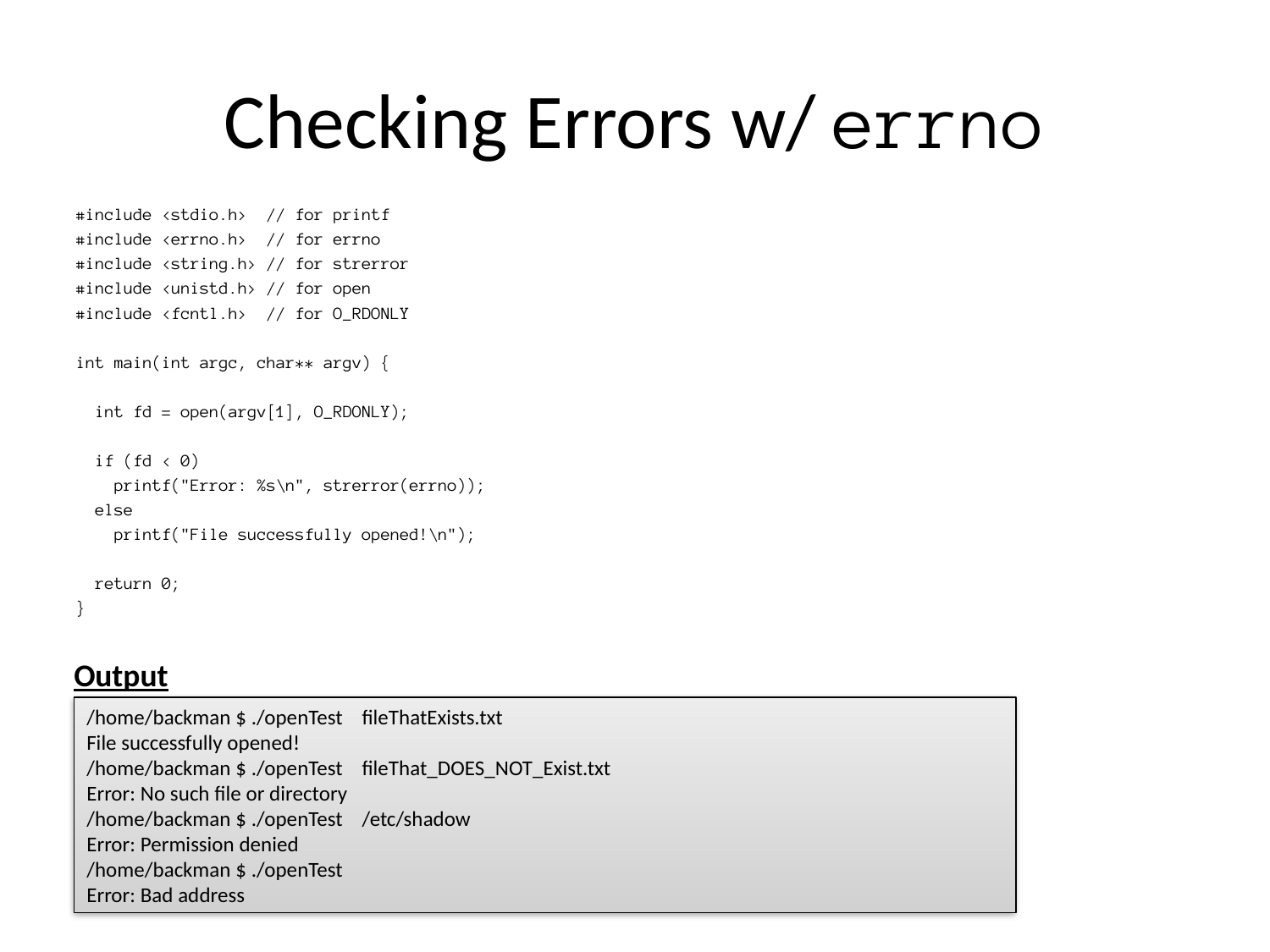

# Checking Errors w/ errno
#include <stdio.h>  // for printf
#include <errno.h>  // for errno
#include <string.h> // for strerror
#include <unistd.h> // for open
#include <fcntl.h>  // for O_RDONLY

int main(int argc, char** argv) {

  int fd = open(argv[1], O_RDONLY);

  if (fd < 0)
    printf("Error: %s\n", strerror(errno));
  else
    printf("File successfully opened!\n");

  return 0;
}
Output
/home/backman $ ./openTest    fileThatExists.txt
File successfully opened!
/home/backman $ ./openTest    fileThat_DOES_NOT_Exist.txt
Error: No such file or directory
/home/backman $ ./openTest    /etc/shadow
Error: Permission denied
/home/backman $ ./openTest
Error: Bad address